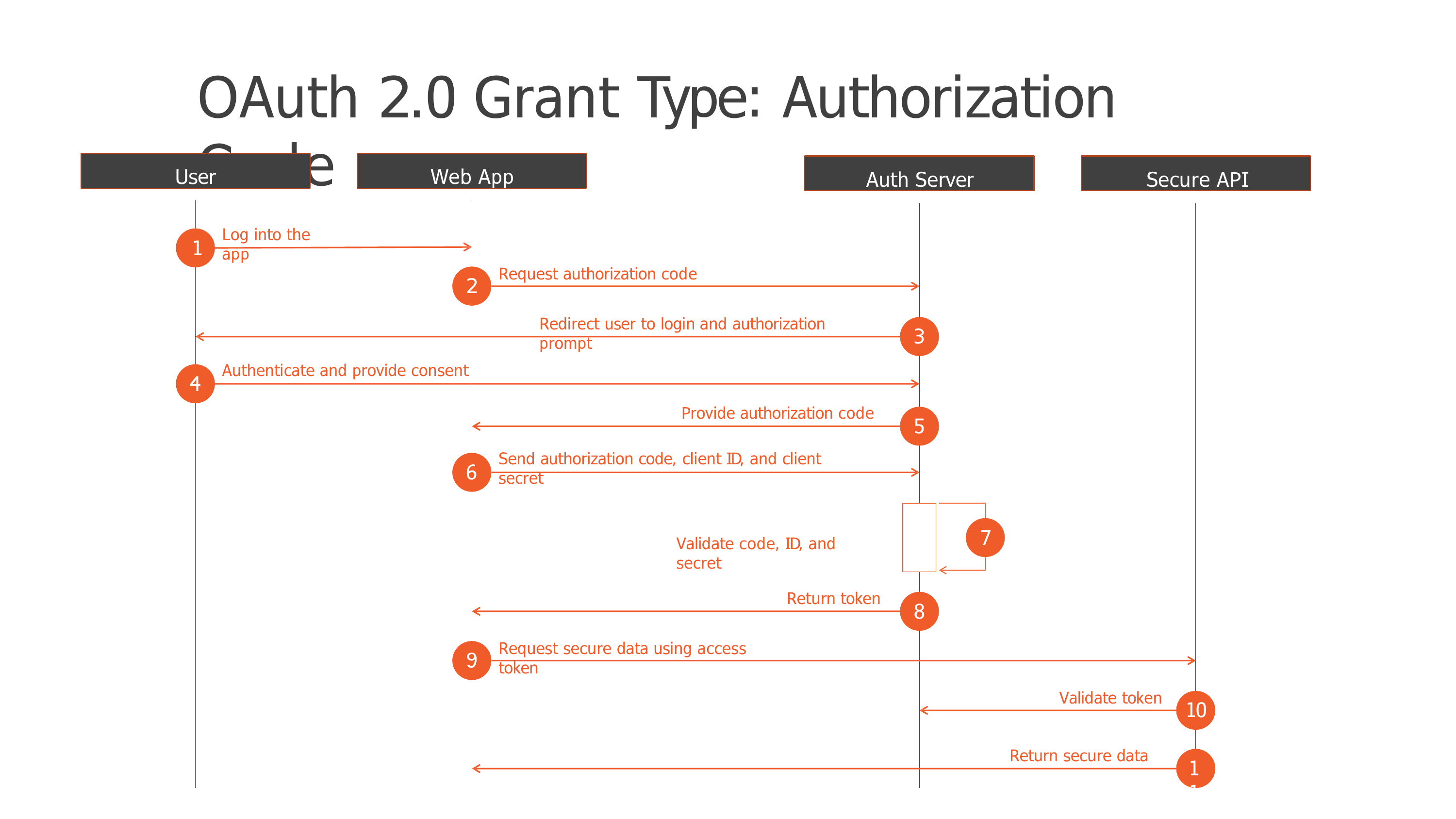

# OAuth 2.0 Grant Type: Authorization Code
User
Web App
Auth Server
Secure API

Log into the app
1

Request authorization code

2

Redirect user to login and authorization prompt

3

Authenticate and provide consent

4

Provide authorization code
5

Send authorization code, client ID, and client secret
6

7
Validate code, ID, and secret
Return token

8

Request secure data using access token
9

Validate token

10

Return secure data
11
11